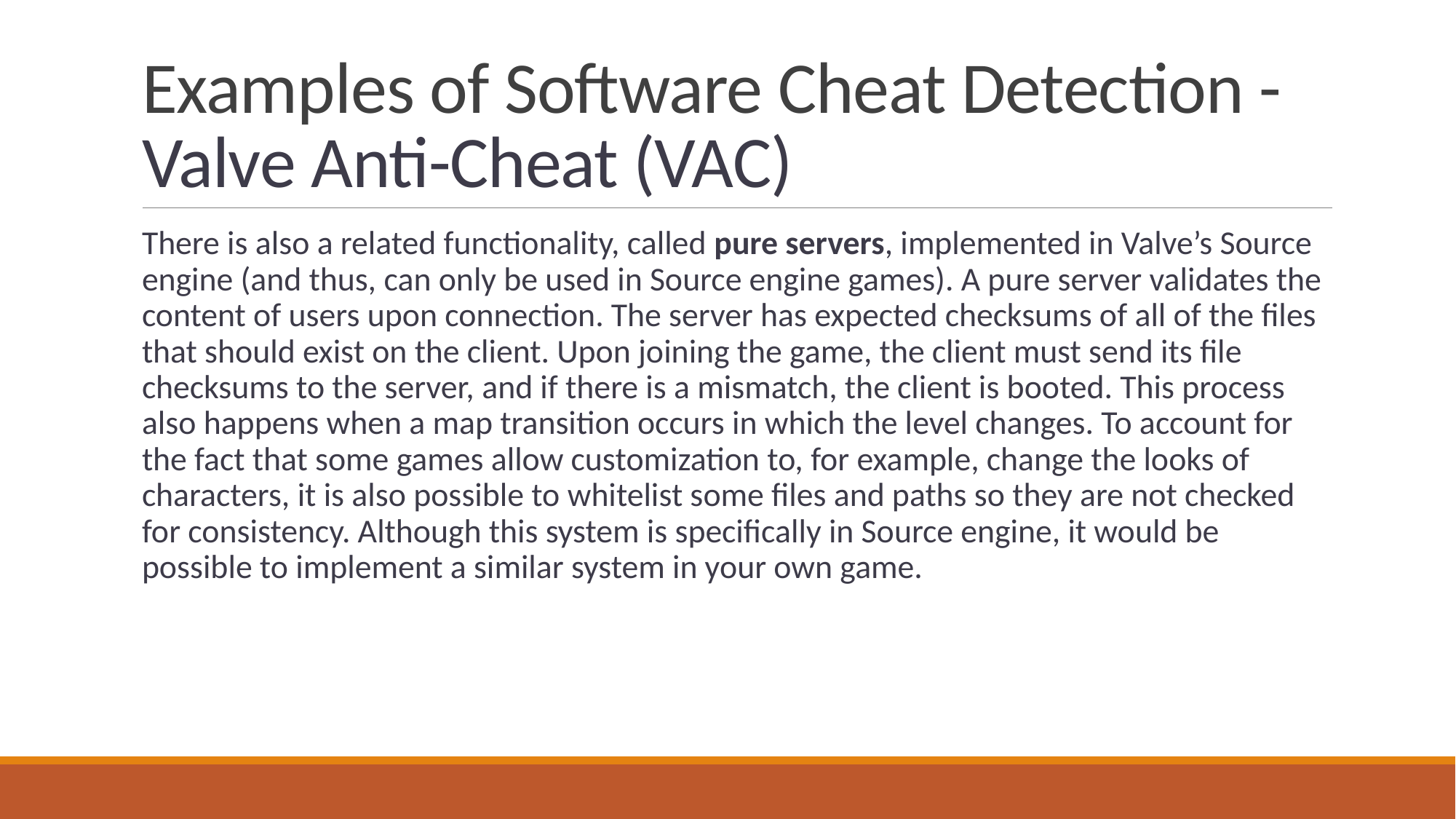

# Examples of Software Cheat Detection - Valve Anti-Cheat (VAC)
There is also a related functionality, called pure servers, implemented in Valve’s Source engine (and thus, can only be used in Source engine games). A pure server validates the content of users upon connection. The server has expected checksums of all of the files that should exist on the client. Upon joining the game, the client must send its file checksums to the server, and if there is a mismatch, the client is booted. This process also happens when a map transition occurs in which the level changes. To account for the fact that some games allow customization to, for example, change the looks of characters, it is also possible to whitelist some files and paths so they are not checked for consistency. Although this system is specifically in Source engine, it would be possible to implement a similar system in your own game.